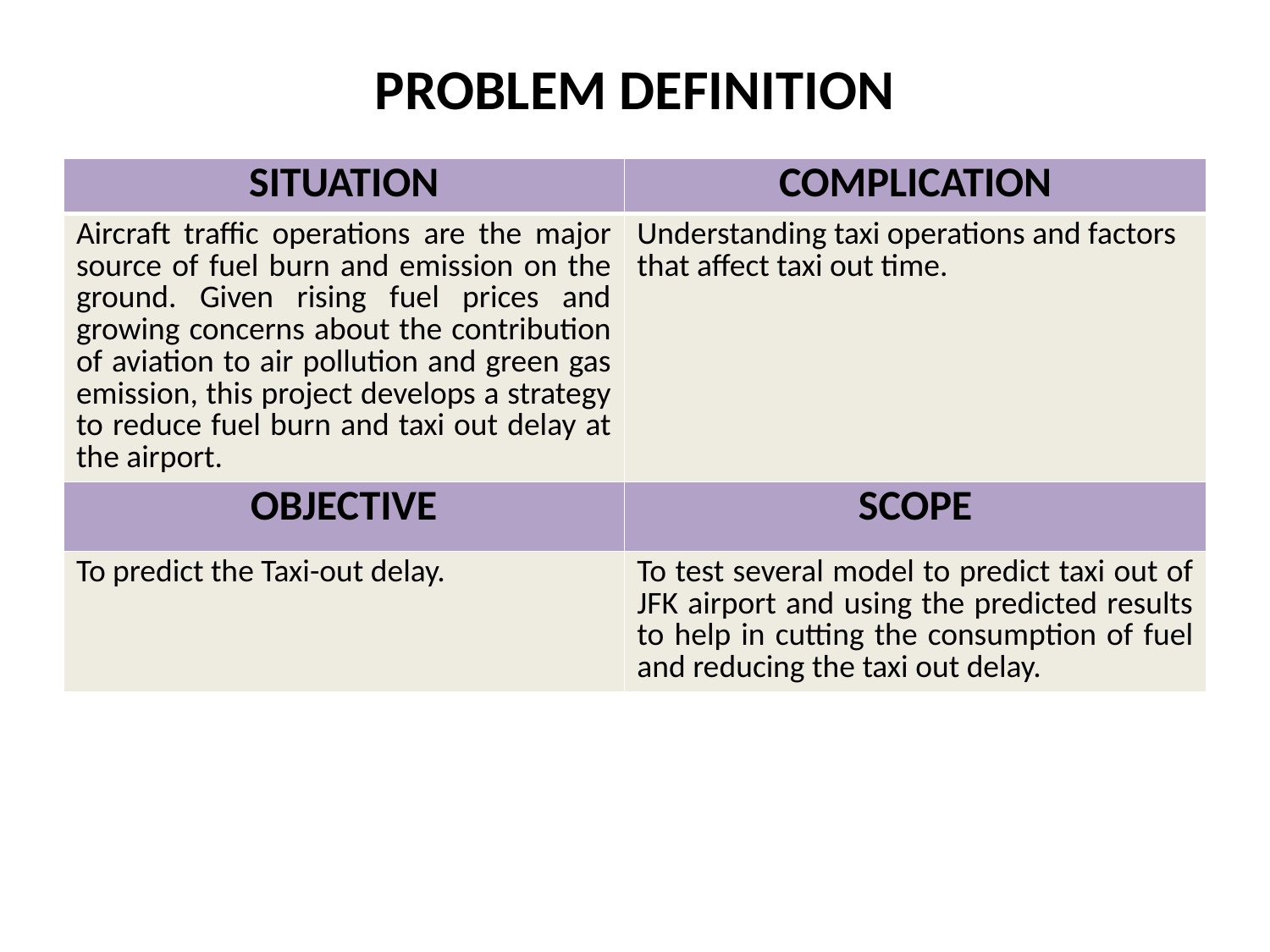

# PROBLEM DEFINITION
| SITUATION | COMPLICATION |
| --- | --- |
| Aircraft traffic operations are the major source of fuel burn and emission on the ground. Given rising fuel prices and growing concerns about the contribution of aviation to air pollution and green gas emission, this project develops a strategy to reduce fuel burn and taxi out delay at the airport. | Understanding taxi operations and factors that affect taxi out time. |
| OBJECTIVE | SCOPE |
| To predict the Taxi-out delay. | To test several model to predict taxi out of JFK airport and using the predicted results to help in cutting the consumption of fuel and reducing the taxi out delay. |